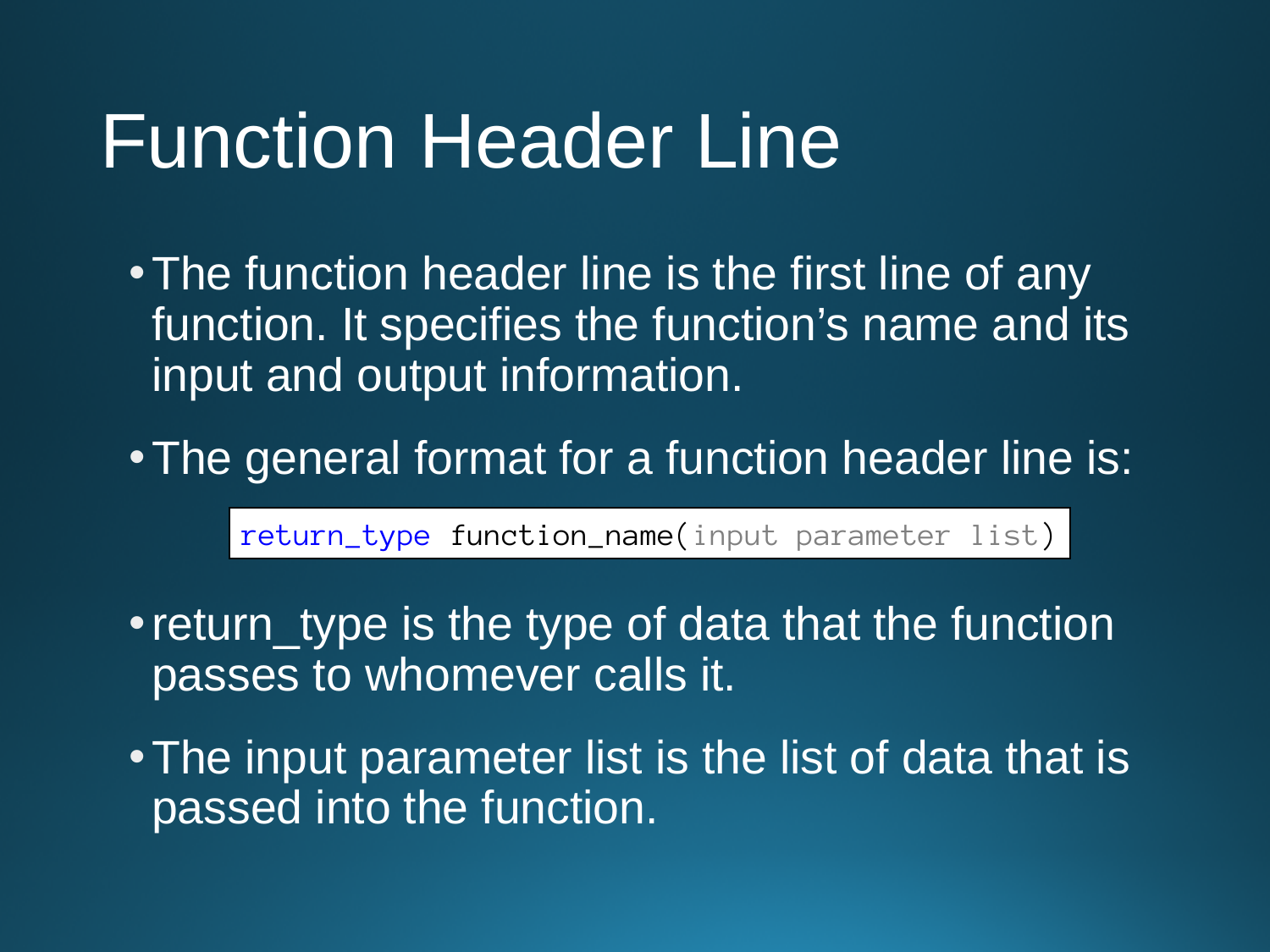

# Function Header Line
The function header line is the first line of any function. It specifies the function’s name and its input and output information.
The general format for a function header line is:

return_type is the type of data that the function passes to whomever calls it.
The input parameter list is the list of data that is passed into the function.

return_type function_name(input parameter list)